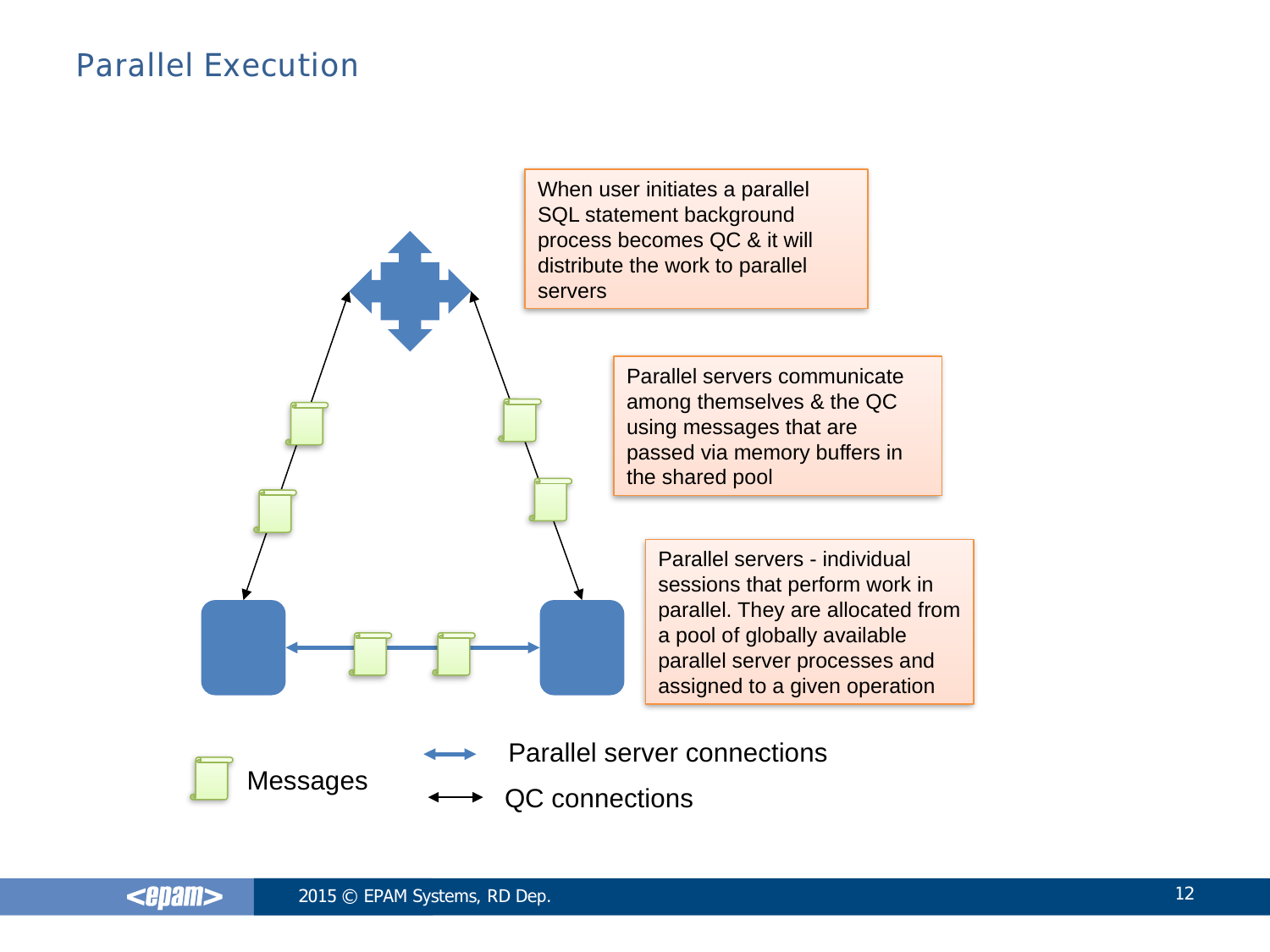

# Parallel Execution
When user initiates a parallel SQL statement background process becomes QC & it will distribute the work to parallel servers

Parallel servers communicate among themselves & the QC using messages that are passed via memory buffers in the shared pool

Parallel servers - individual sessions that perform work in parallel. They are allocated from a pool of globally available parallel server processes and assigned to a given operation

Parallel server connections

Messages
QC connections
12
2015 © EPAM Systems, RD Dep.